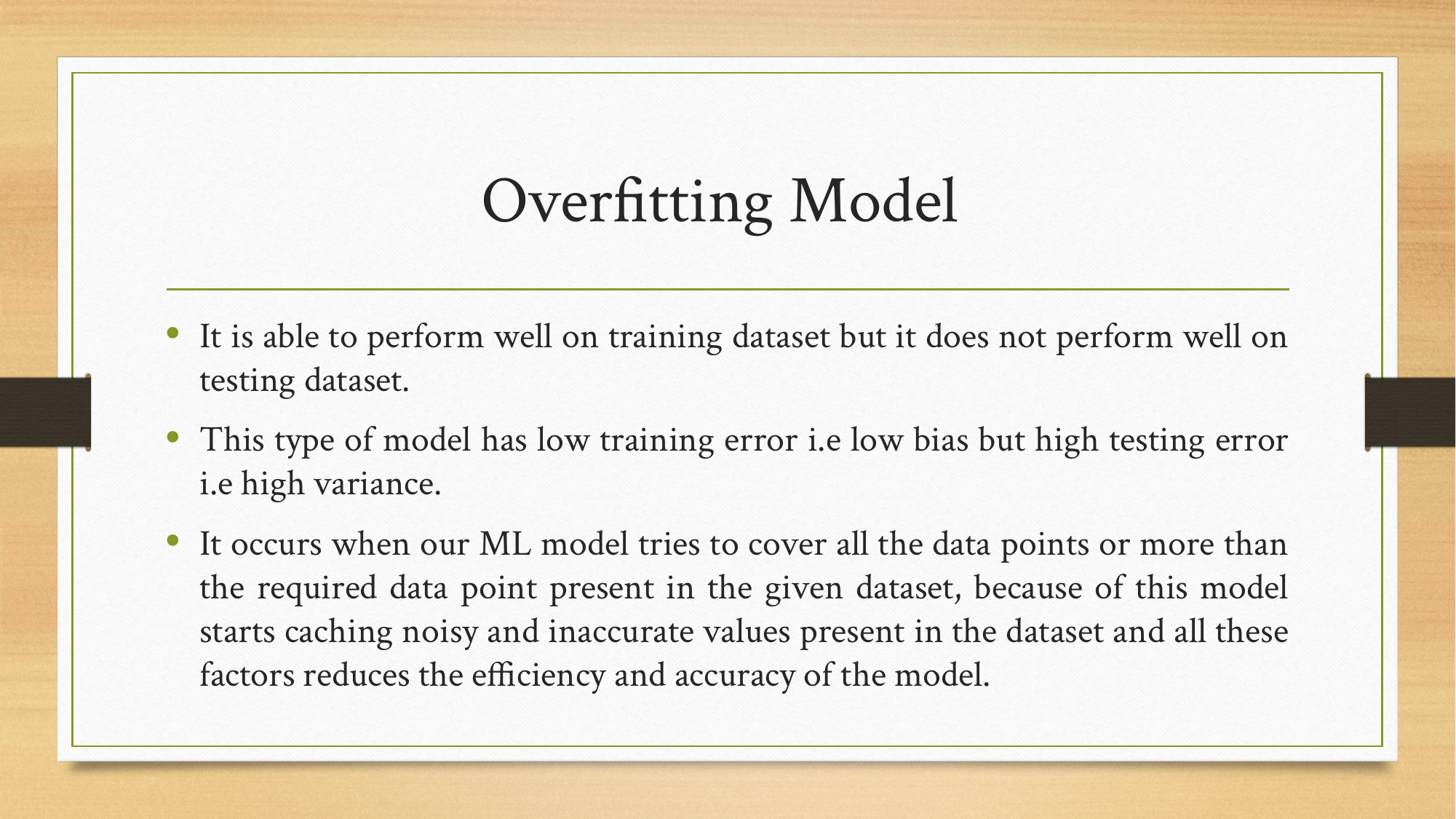

# Overfitting Model
It is able to perform well on training dataset but it does not perform well on testing dataset.
This type of model has low training error i.e low bias but high testing error i.e high variance.
It occurs when our ML model tries to cover all the data points or more than the required data point present in the given dataset, because of this model starts caching noisy and inaccurate values present in the dataset and all these factors reduces the efficiency and accuracy of the model.